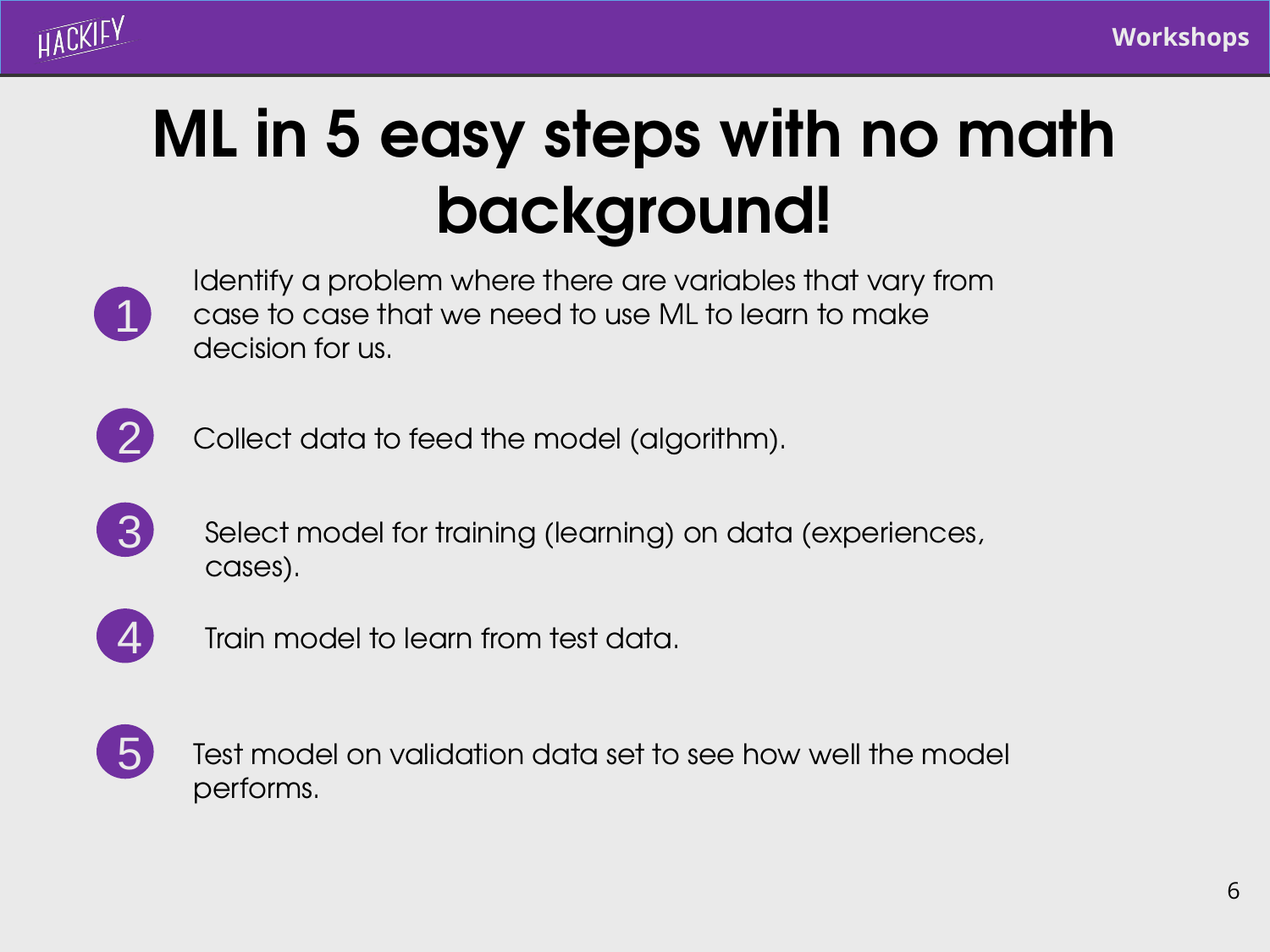

# ML in 5 easy steps with no math background!
Identify a problem where there are variables that vary from case to case that we need to use ML to learn to make decision for us.
1
2
Collect data to feed the model (algorithm).
3
Select model for training (learning) on data (experiences, cases).
4
Train model to learn from test data.
5
Test model on validation data set to see how well the model performs.
6